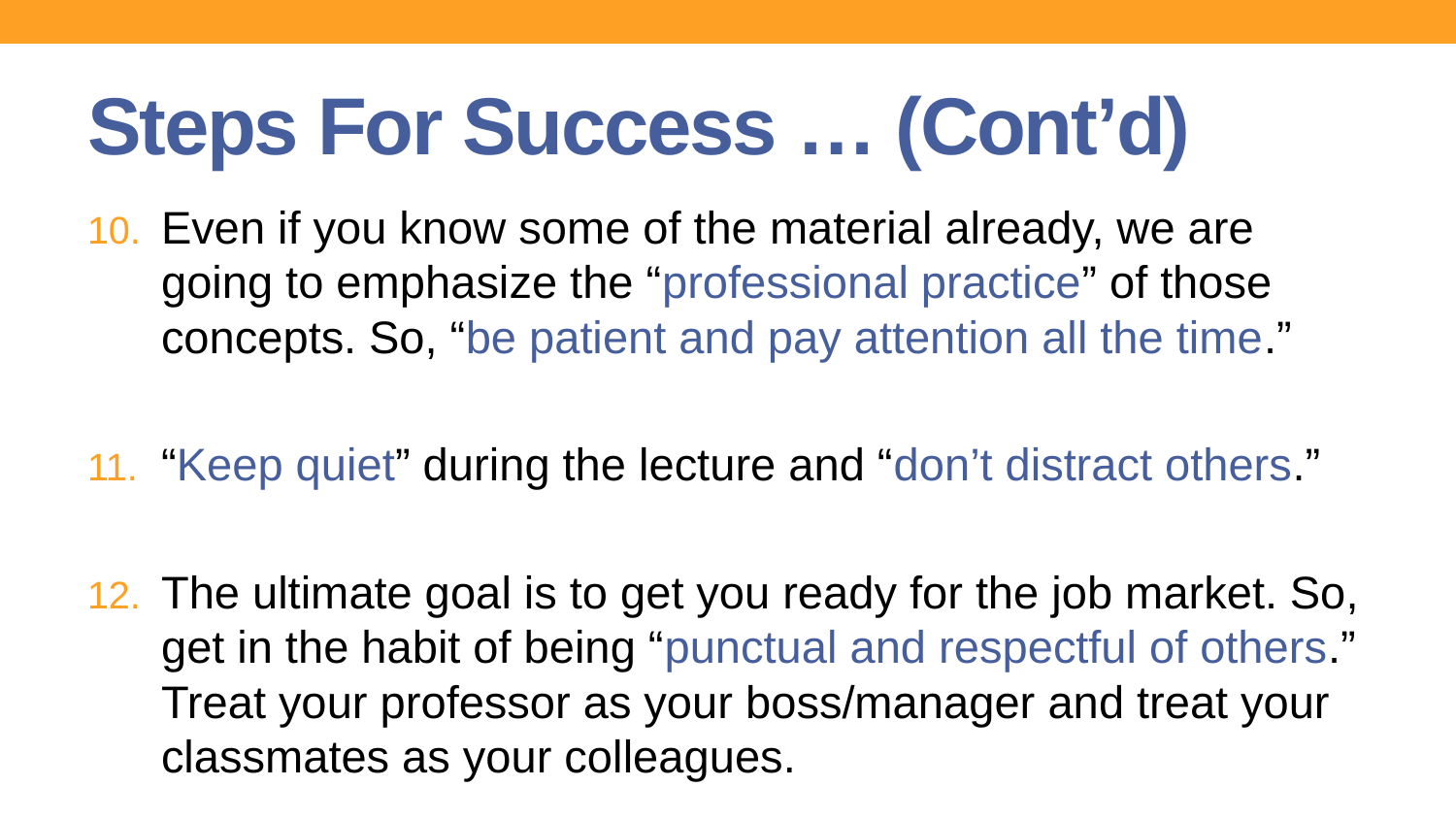

# Steps For Success … (Cont’d)
Even if you know some of the material already, we are going to emphasize the “professional practice” of those concepts. So, “be patient and pay attention all the time.”

“Keep quiet” during the lecture and “don’t distract others.”

The ultimate goal is to get you ready for the job market. So, get in the habit of being “punctual and respectful of others.” Treat your professor as your boss/manager and treat your classmates as your colleagues.